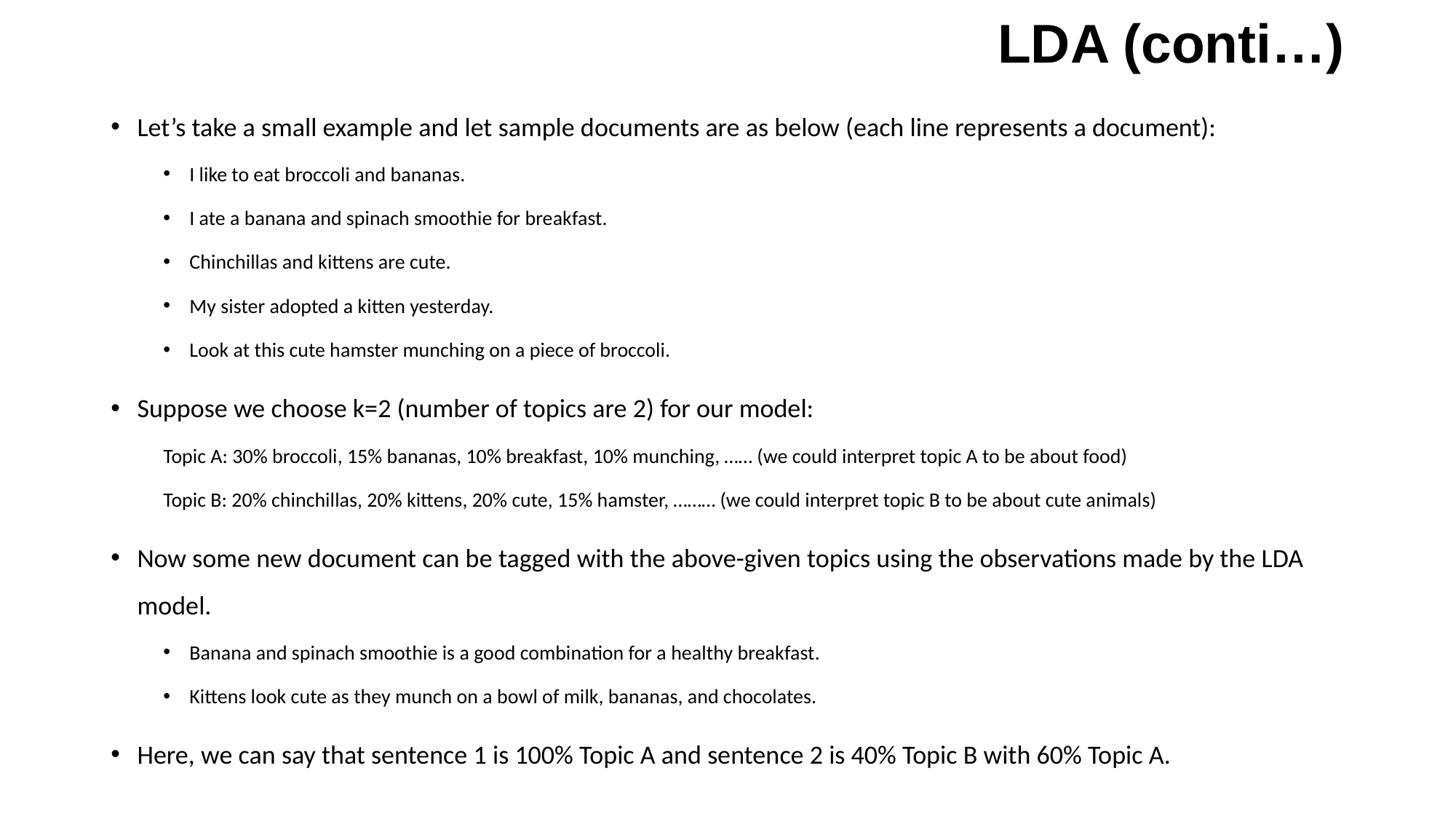

# LDA (conti…)
Let’s take a small example and let sample documents are as below (each line represents a document):
I like to eat broccoli and bananas.
I ate a banana and spinach smoothie for breakfast.
Chinchillas and kittens are cute.
My sister adopted a kitten yesterday.
Look at this cute hamster munching on a piece of broccoli.
Suppose we choose k=2 (number of topics are 2) for our model:
Topic A: 30% broccoli, 15% bananas, 10% breakfast, 10% munching, …… (we could interpret topic A to be about food)
Topic B: 20% chinchillas, 20% kittens, 20% cute, 15% hamster, ……… (we could interpret topic B to be about cute animals)
Now some new document can be tagged with the above-given topics using the observations made by the LDA model.
Banana and spinach smoothie is a good combination for a healthy breakfast.
Kittens look cute as they munch on a bowl of milk, bananas, and chocolates.
Here, we can say that sentence 1 is 100% Topic A and sentence 2 is 40% Topic B with 60% Topic A.